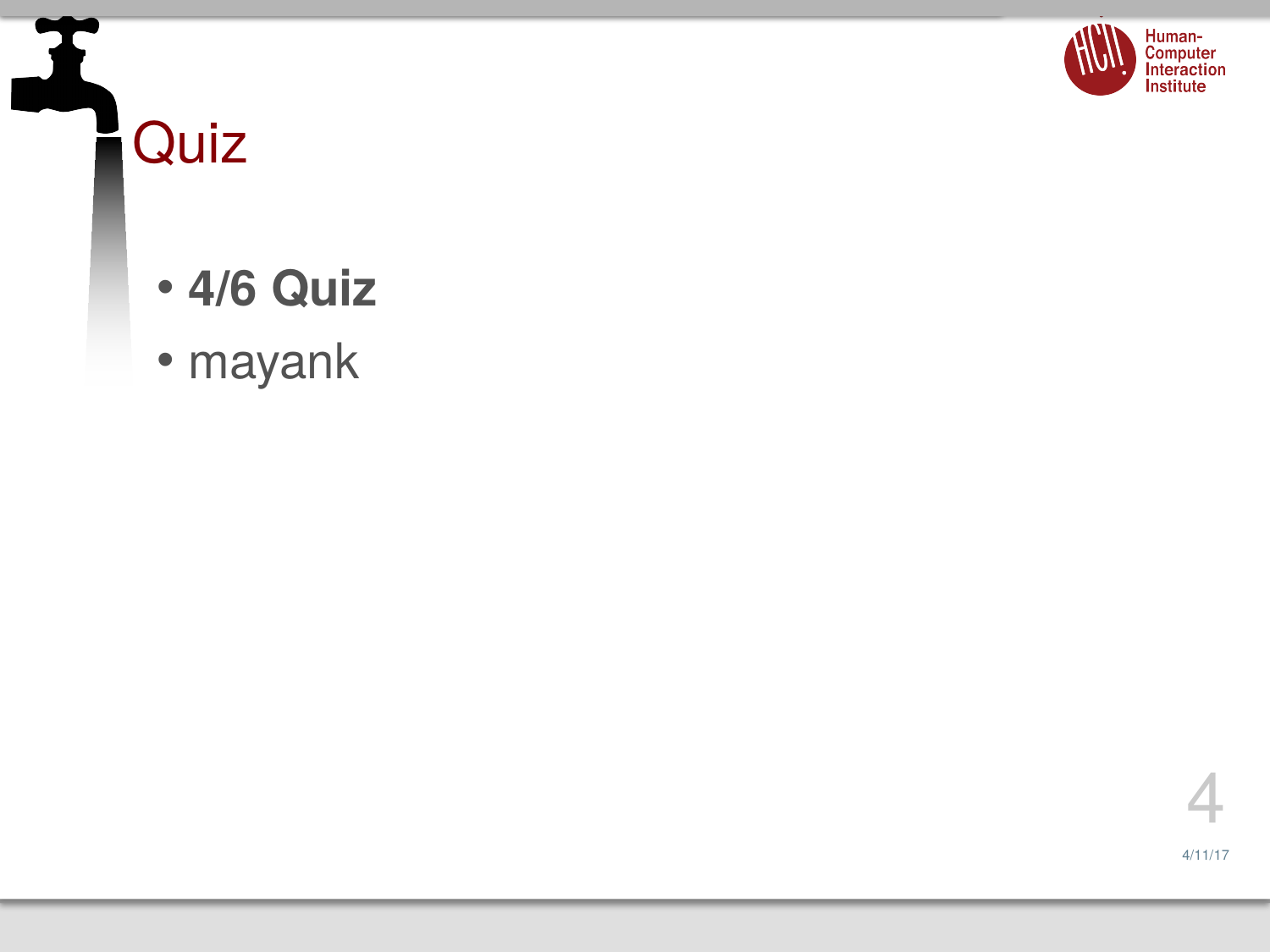

# Quiz
4/6 Quiz
mayank

4
4/11/17